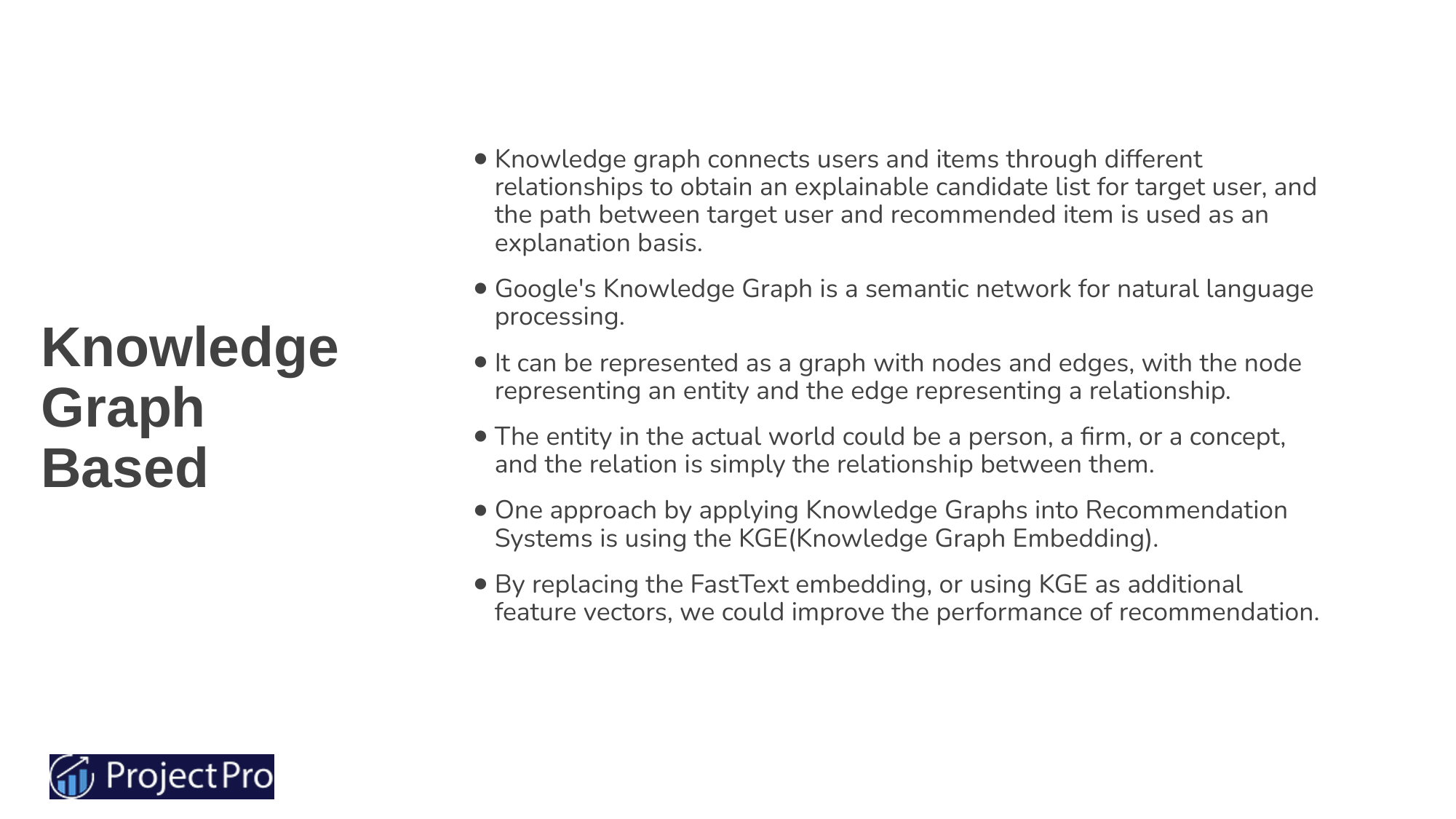

Knowledge graph connects users and items through different relationships to obtain an explainable candidate list for target user, and the path between target user and recommended item is used as an explanation basis.
Google's Knowledge Graph is a semantic network for natural language processing.
It can be represented as a graph with nodes and edges, with the node representing an entity and the edge representing a relationship.
The entity in the actual world could be a person, a firm, or a concept, and the relation is simply the relationship between them.
One approach by applying Knowledge Graphs into Recommendation Systems is using the KGE(Knowledge Graph Embedding).
By replacing the FastText embedding, or using KGE as additional feature vectors, we could improve the performance of recommendation.

# Knowledge Graph Based